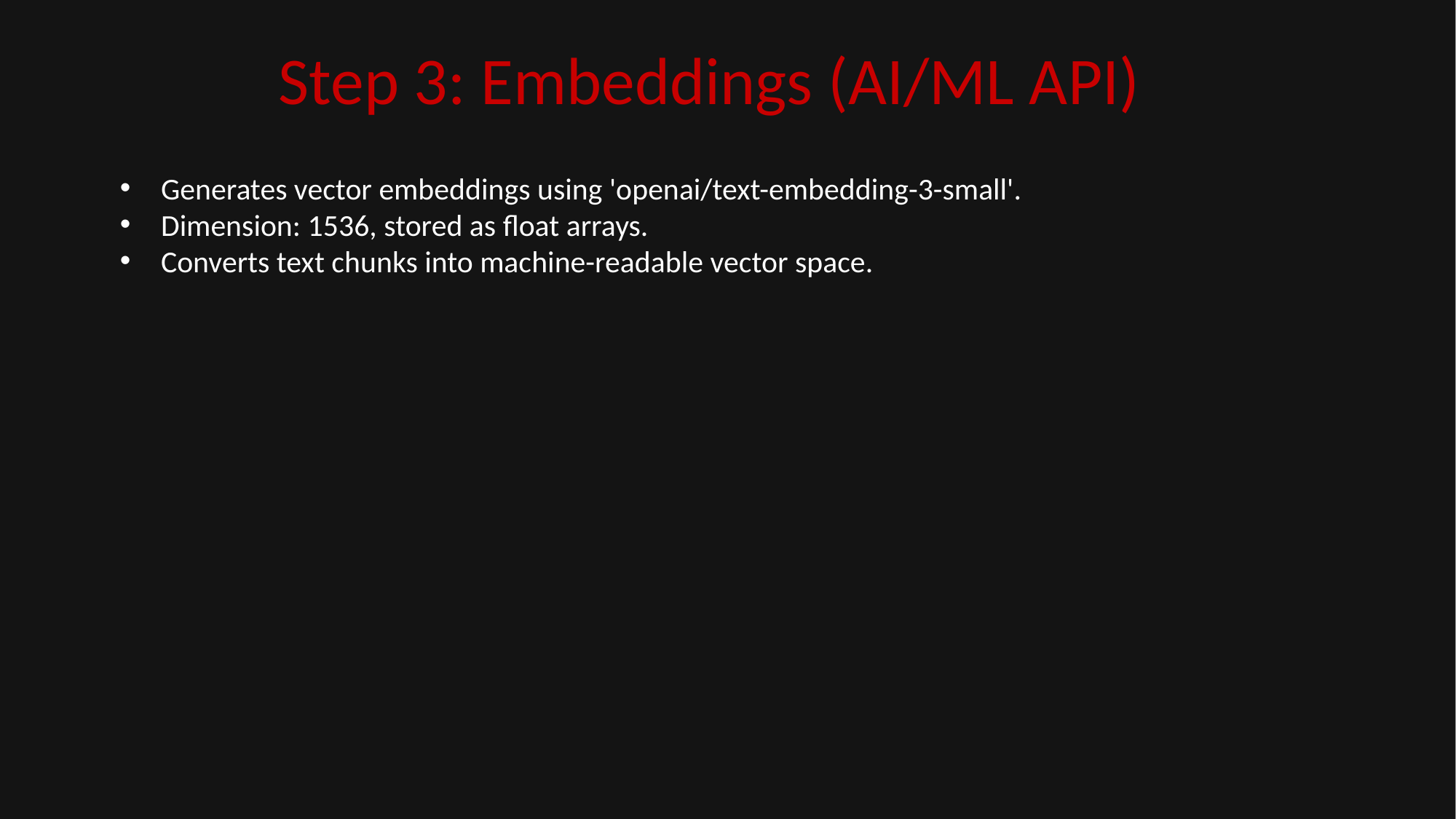

Step 3: Embeddings (AI/ML API)
Generates vector embeddings using 'openai/text-embedding-3-small'.
Dimension: 1536, stored as float arrays.
Converts text chunks into machine-readable vector space.